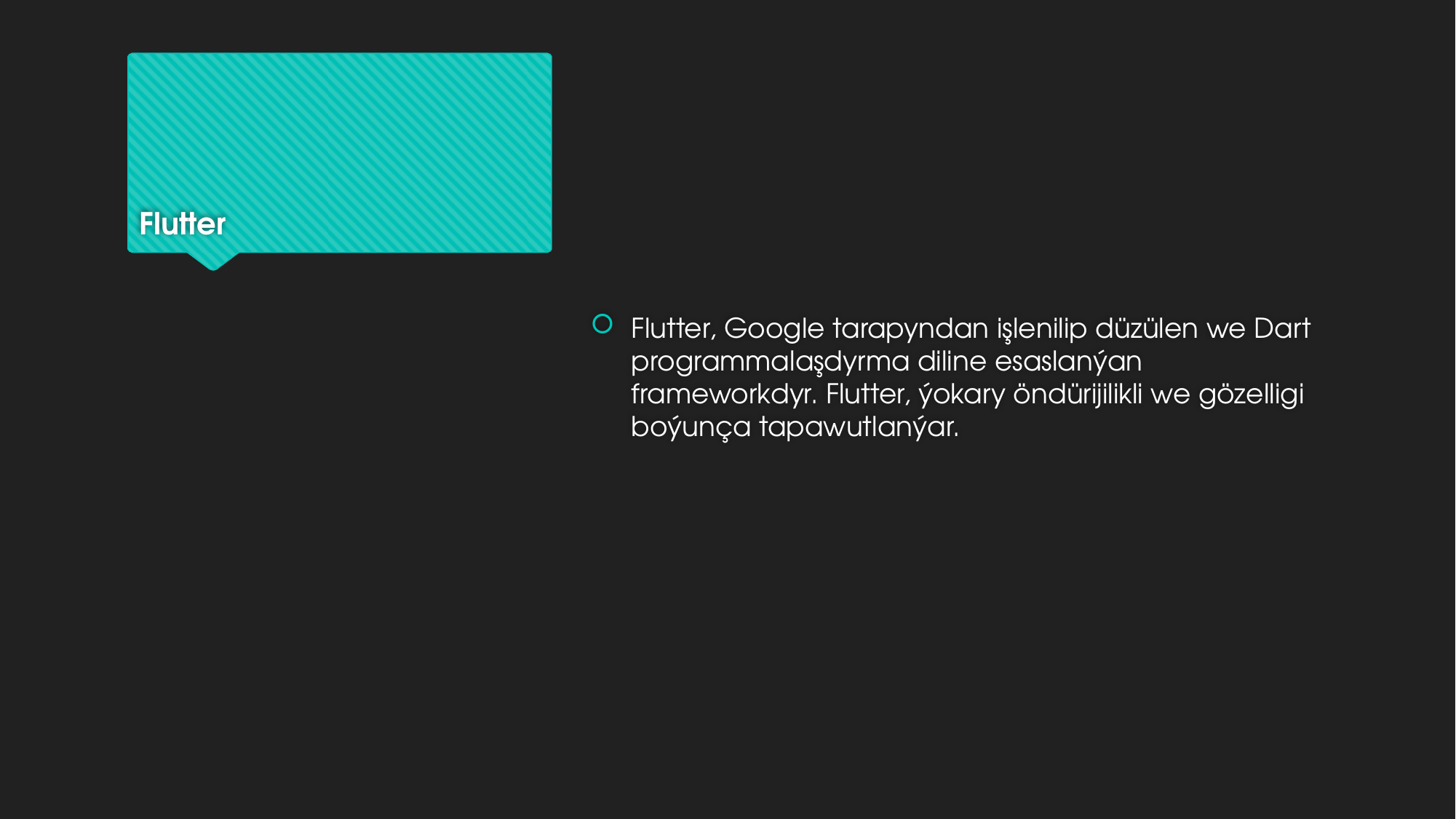

# Flutter
Flutter, Google tarapyndan işlenilip düzülen we Dart programmalaşdyrma diline esaslanýan frameworkdyr. Flutter, ýokary öndürijilikli we gözelligi boýunça tapawutlanýar.